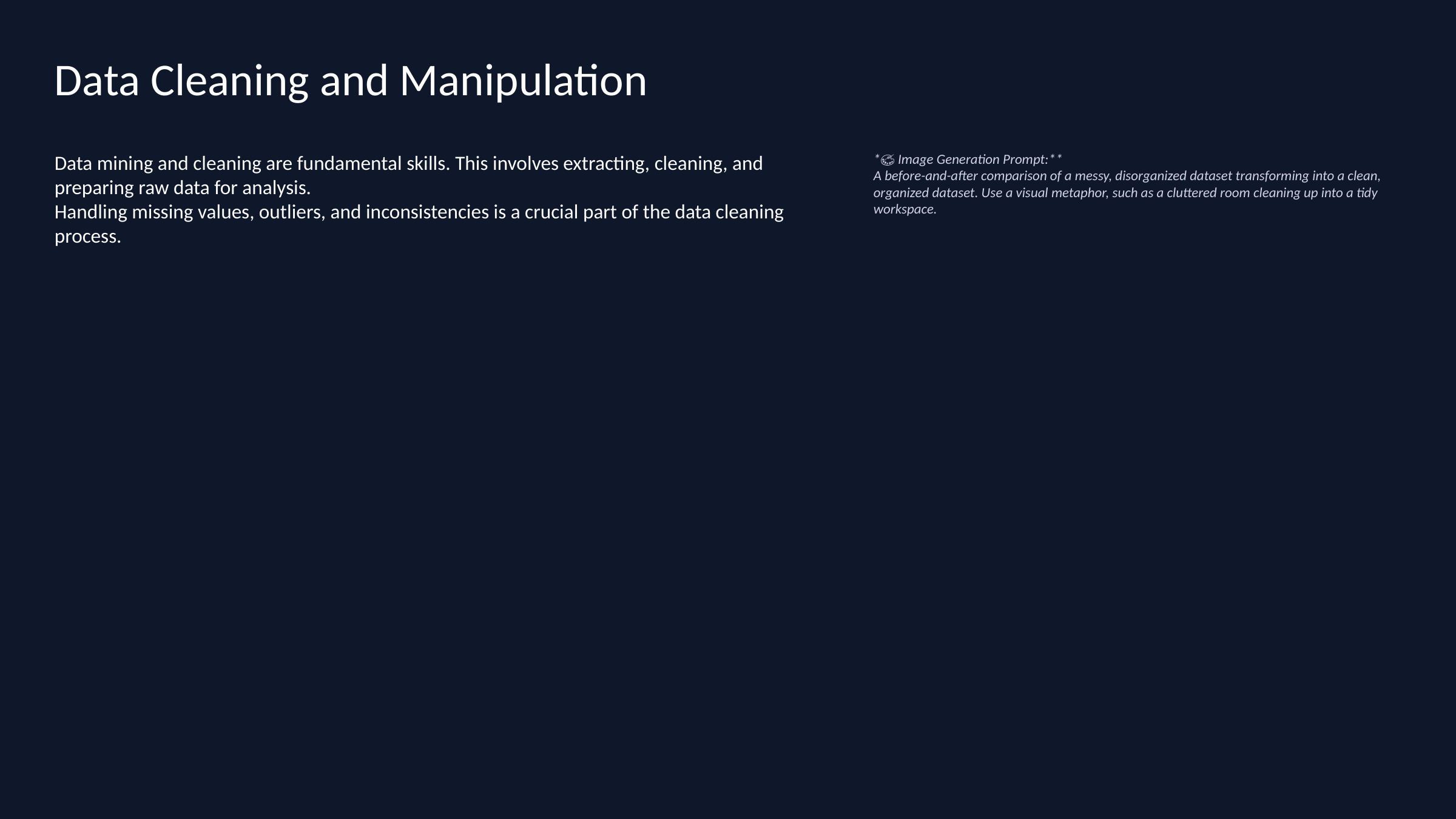

Data Cleaning and Manipulation

Data mining and cleaning are fundamental skills. This involves extracting, cleaning, and preparing raw data for analysis.
Handling missing values, outliers, and inconsistencies is a crucial part of the data cleaning process.

*🎨 Image Generation Prompt:**
A before-and-after comparison of a messy, disorganized dataset transforming into a clean, organized dataset. Use a visual metaphor, such as a cluttered room cleaning up into a tidy workspace.